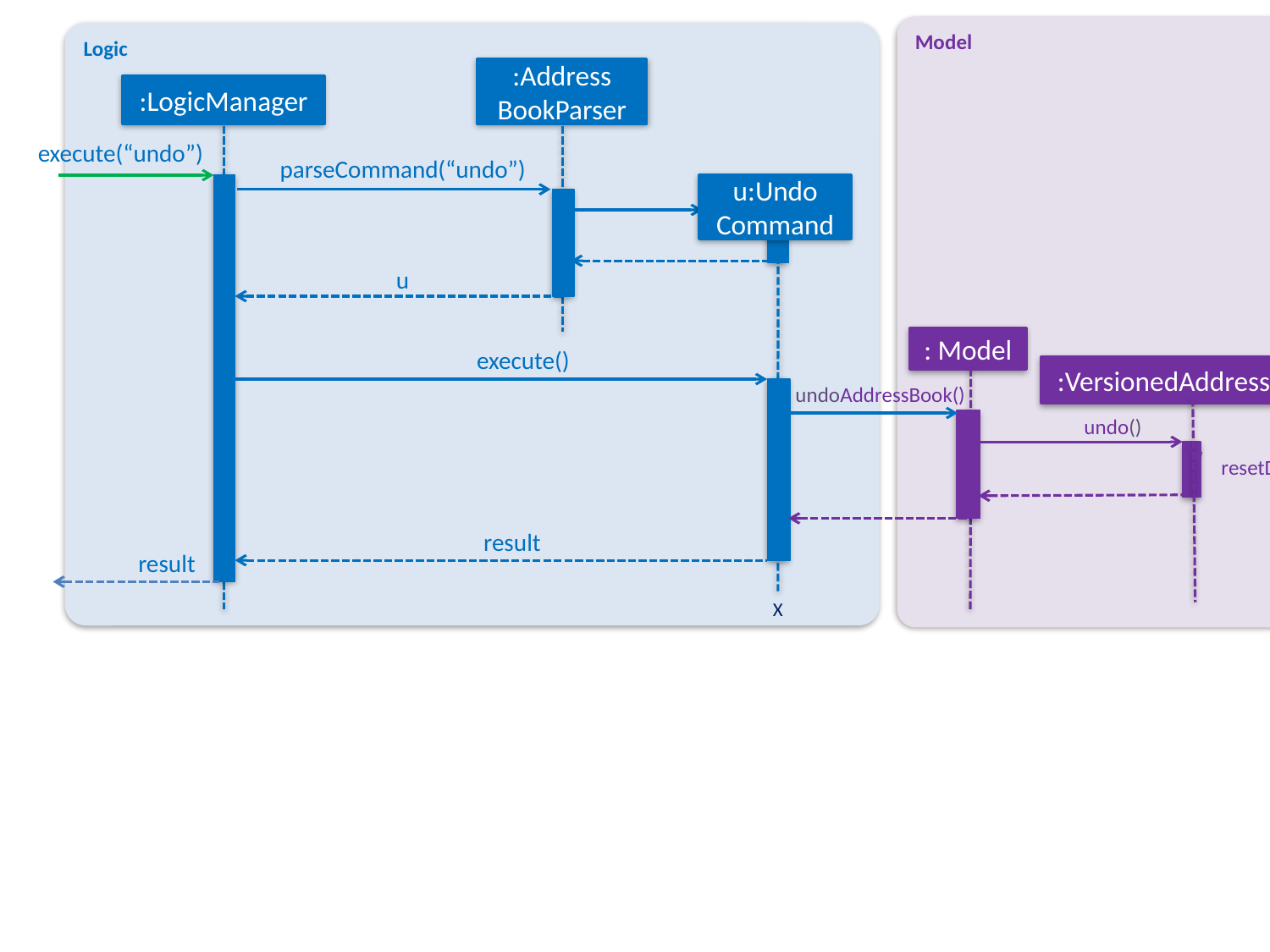

Model
Logic
:Address
BookParser
:LogicManager
execute(“undo”)
parseCommand(“undo”)

u:Undo
Command

u
: Model
execute()
:VersionedAddressBook

undoAddressBook()

undo()

resetData(ReadOnlyAddressBook)
result
result
X